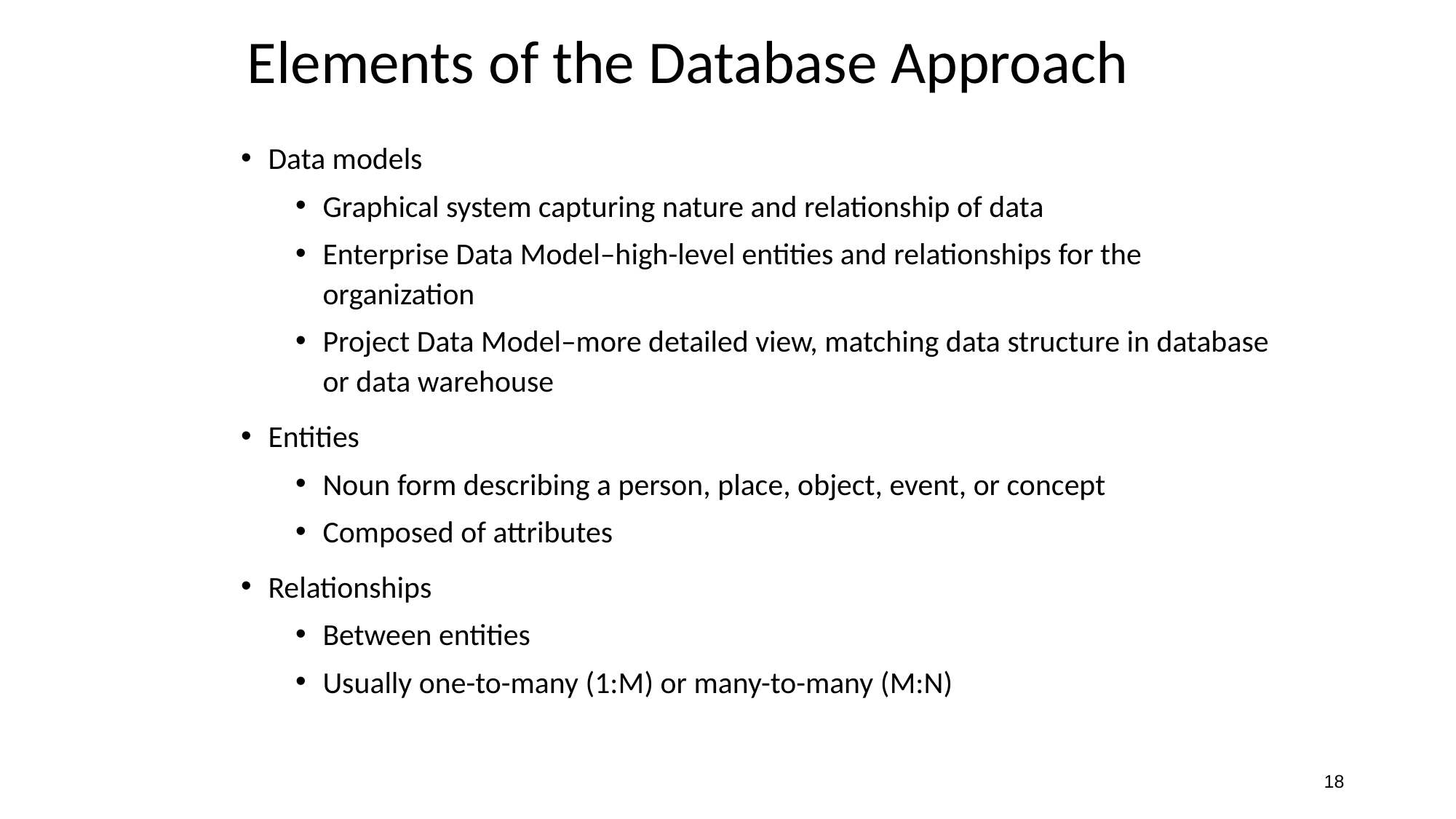

# Elements of the Database Approach
Data models
Graphical system capturing nature and relationship of data
Enterprise Data Model–high-level entities and relationships for the organization
Project Data Model–more detailed view, matching data structure in database or data warehouse
Entities
Noun form describing a person, place, object, event, or concept
Composed of attributes
Relationships
Between entities
Usually one-to-many (1:M) or many-to-many (M:N)
18